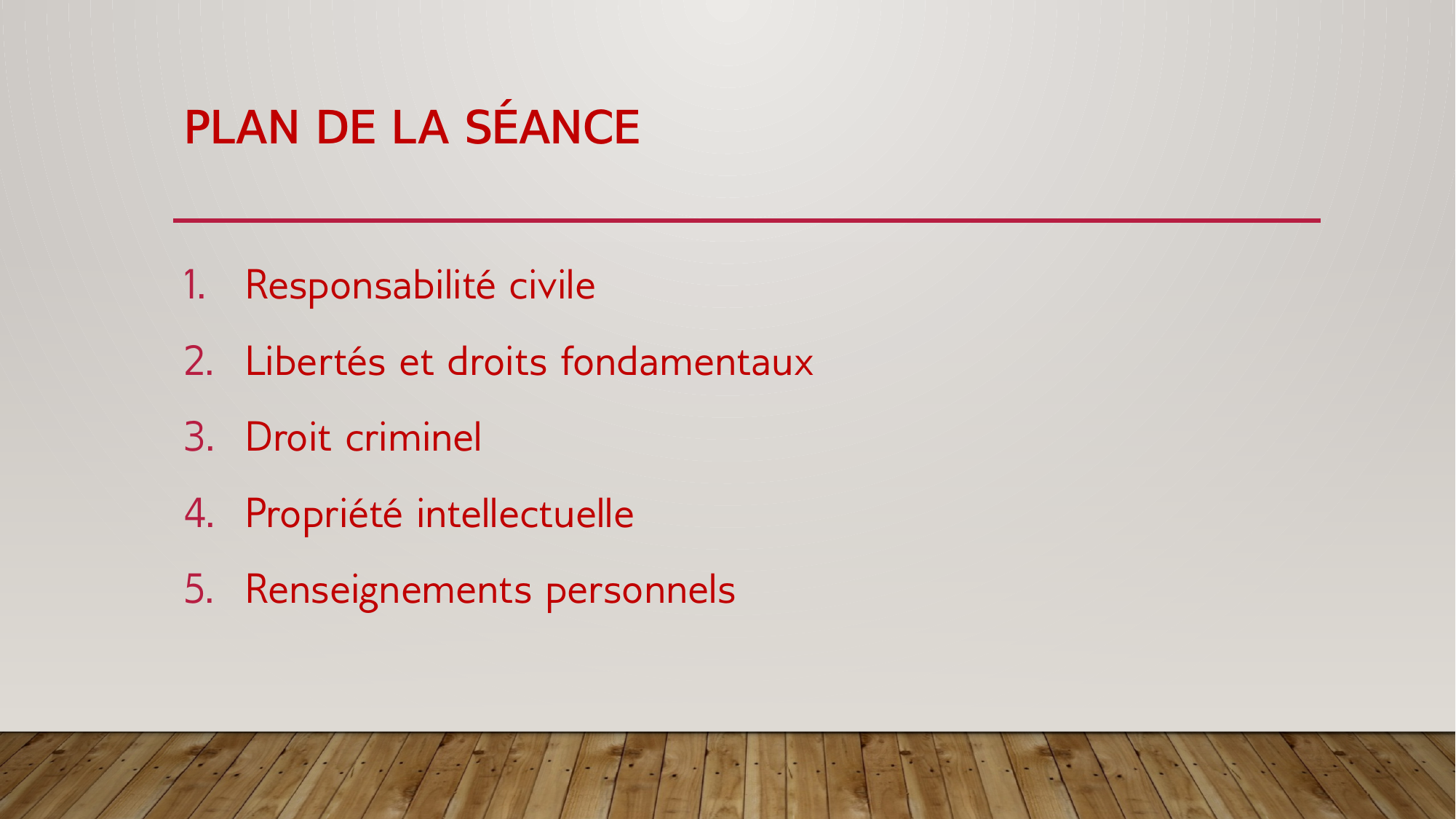

# Plan de la SÉANCE
Responsabilité civile
Libertés et droits fondamentaux
Droit criminel
Propriété intellectuelle
Renseignements personnels